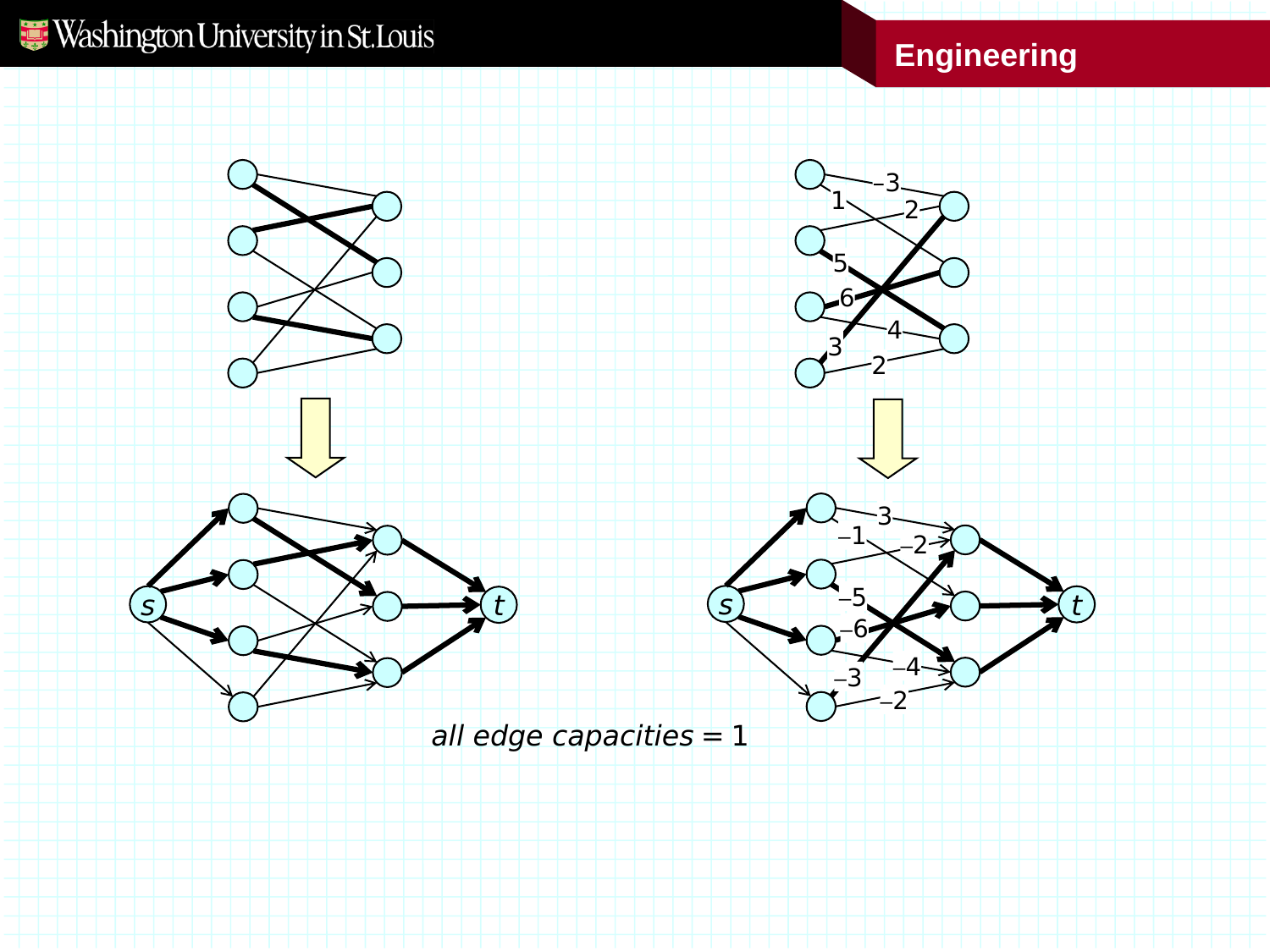

–3
1

2

5

6

4

3
2

3
–1

–2

–5
s
t

–6

–4

–3
–2

s
t

all edge capacities = 1